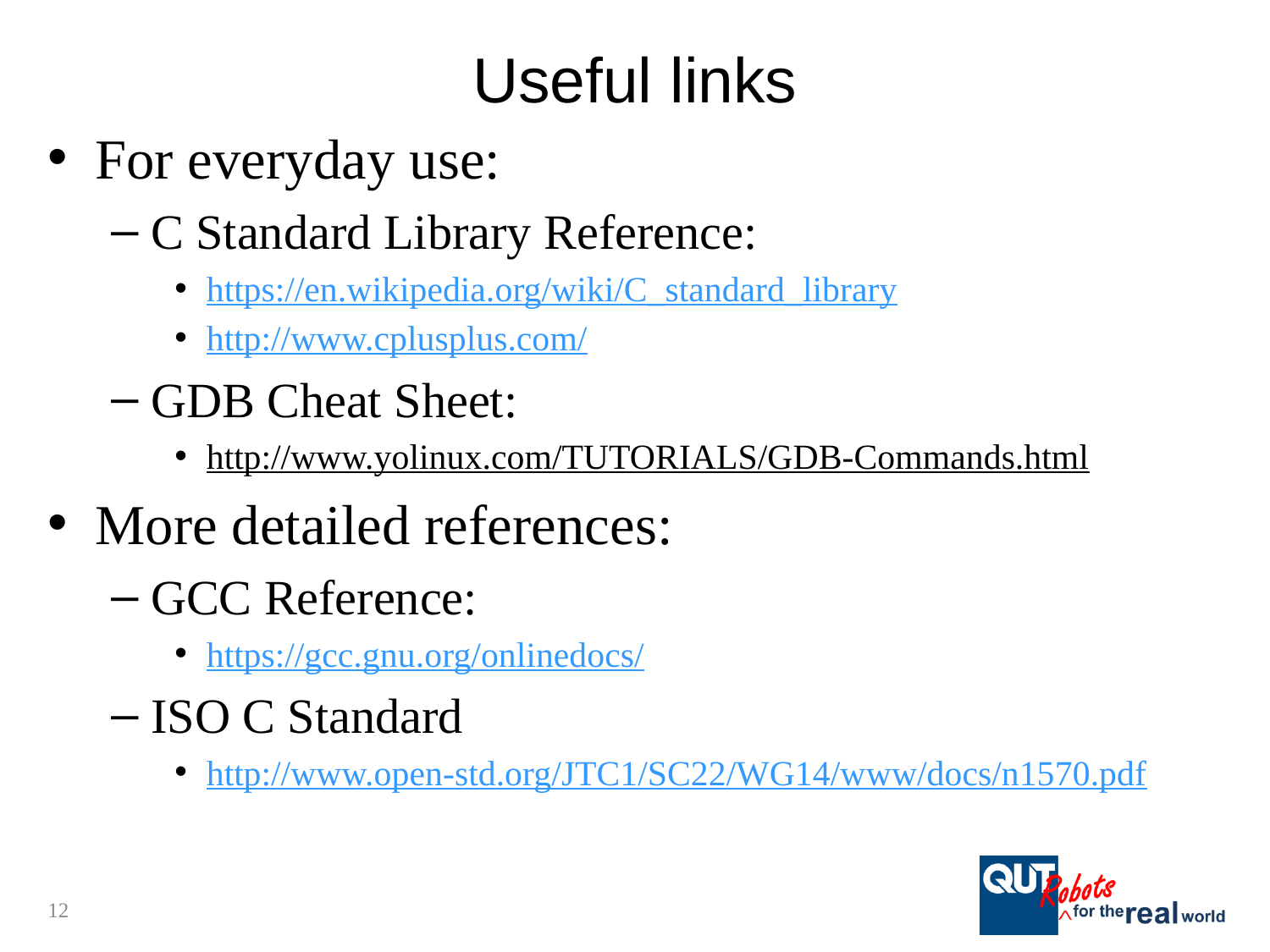

# Useful links
For everyday use:
C Standard Library Reference:
https://en.wikipedia.org/wiki/C_standard_library
http://www.cplusplus.com/
GDB Cheat Sheet:
http://www.yolinux.com/TUTORIALS/GDB-Commands.html
More detailed references:
GCC Reference:
https://gcc.gnu.org/onlinedocs/
ISO C Standard
http://www.open-std.org/JTC1/SC22/WG14/www/docs/n1570.pdf
12